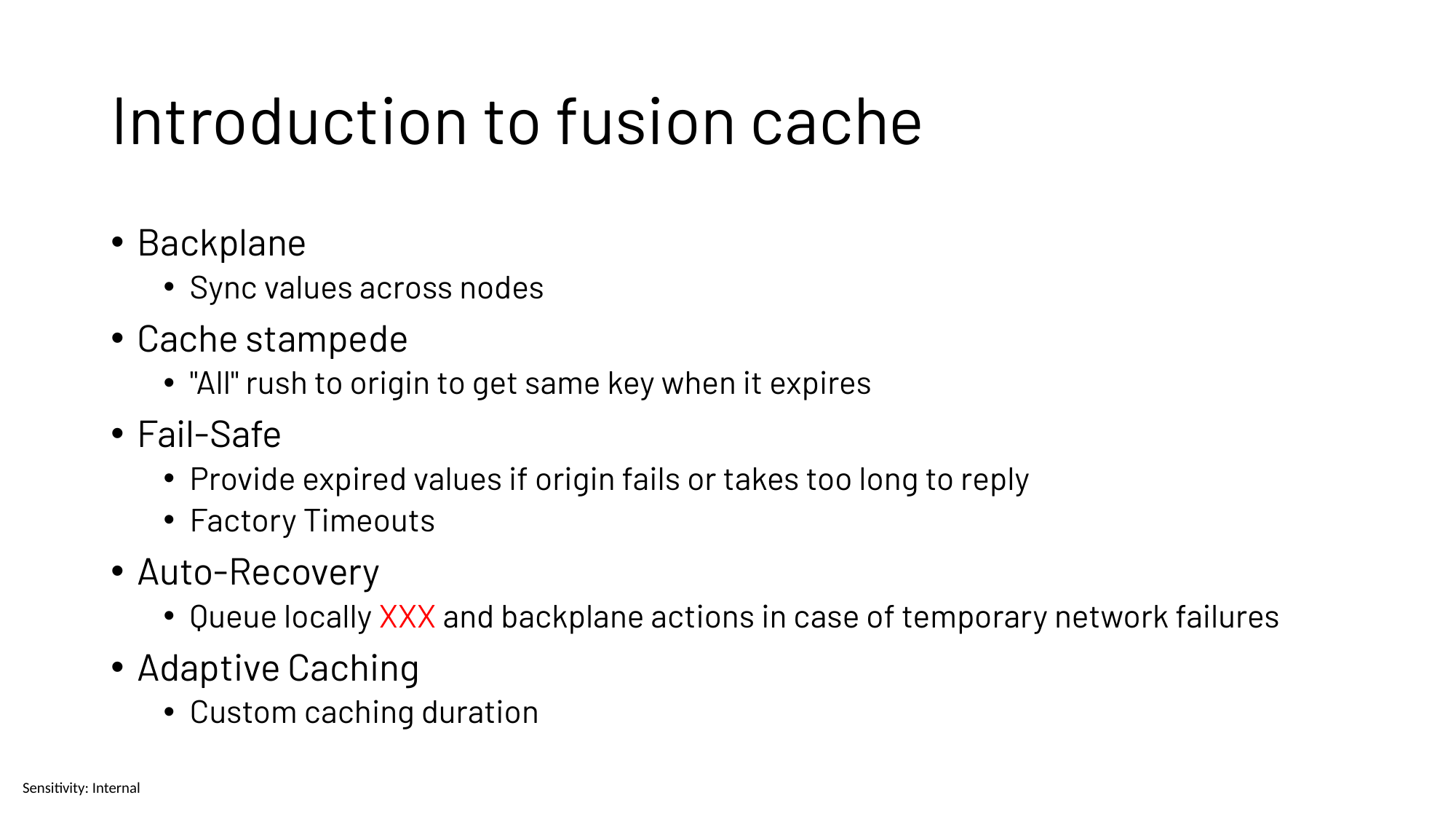

# Introduction to fusion cache
Backplane
Sync values across nodes
Cache stampede
"All" rush to origin to get same key when it expires
Fail-Safe
Provide expired values if origin fails or takes too long to reply
Factory Timeouts
Auto-Recovery
Queue locally XXX and backplane actions in case of temporary network failures
Adaptive Caching
Custom caching duration